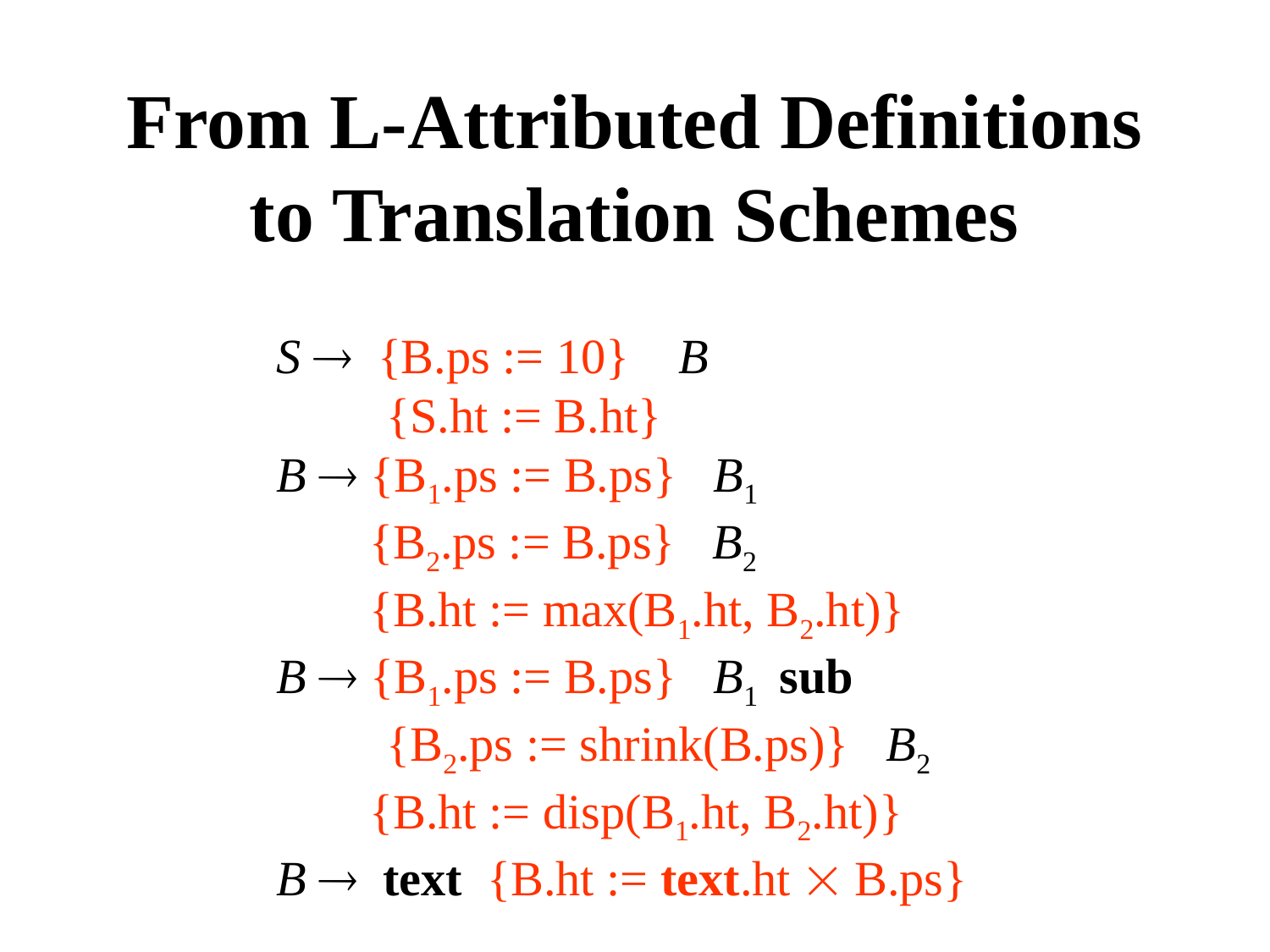

From L-Attributed Definitions to Translation Schemes
S →  {B.ps := 10}    B
         {S.ht := B.ht}
B → {B1.ps := B.ps}   B1
             {B2.ps := B.ps}   B2
             {B.ht := max(B1.ht, B2.ht)}
B → {B1.ps := B.ps}   B1   sub
         {B2.ps := shrink(B.ps)}   B2
             {B.ht := disp(B1.ht, B2.ht)}
B →  text  {B.ht := text.ht × B.ps}